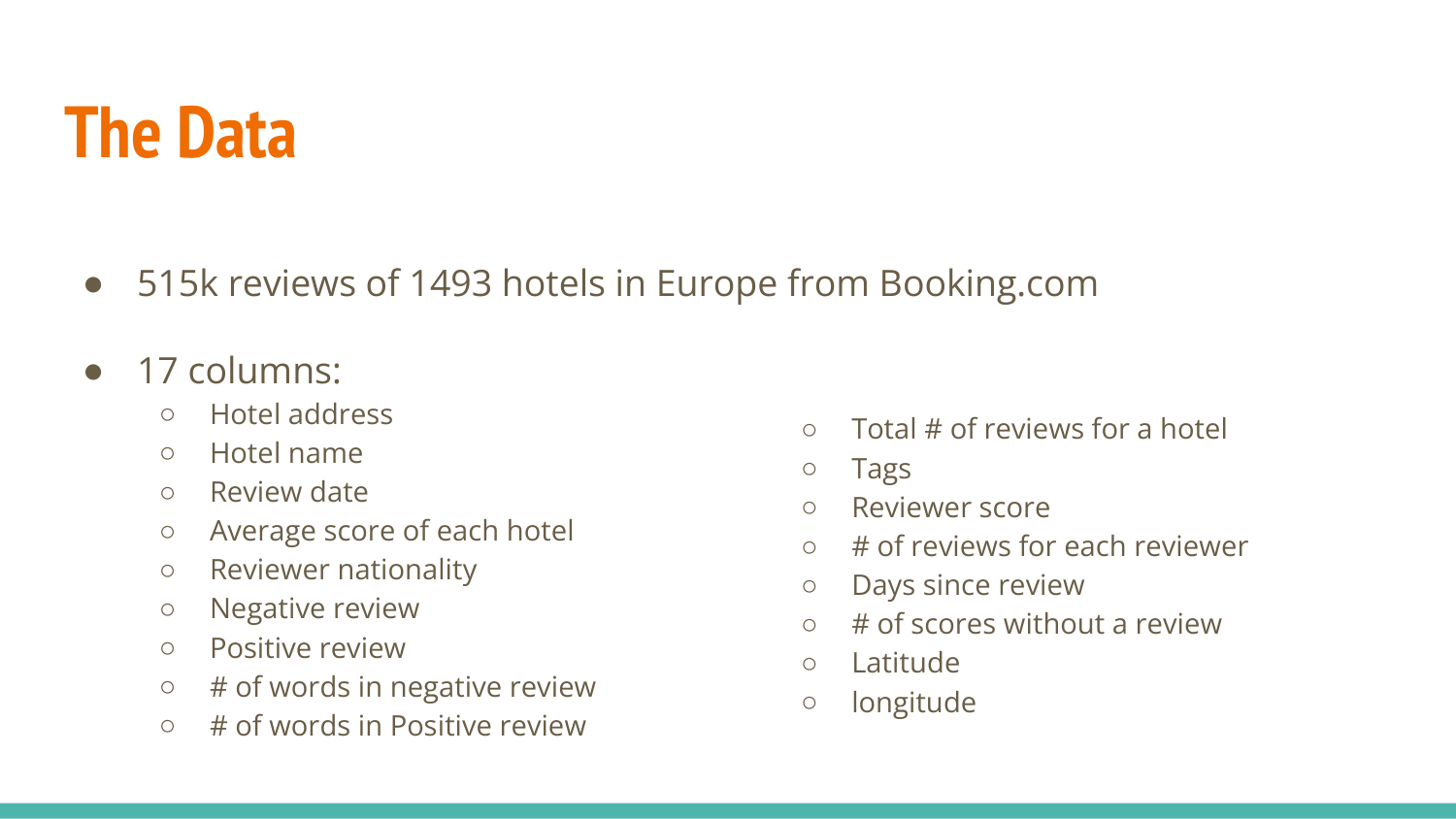

# The Data
515k reviews of 1493 hotels in Europe from Booking.com
17 columns:
Hotel address
Hotel name
Review date
Average score of each hotel
Reviewer nationality
Negative review
Positive review
# of words in negative review
# of words in Positive review

Total # of reviews for a hotel
Tags
Reviewer score
# of reviews for each reviewer
Days since review
# of scores without a review
Latitude
longitude